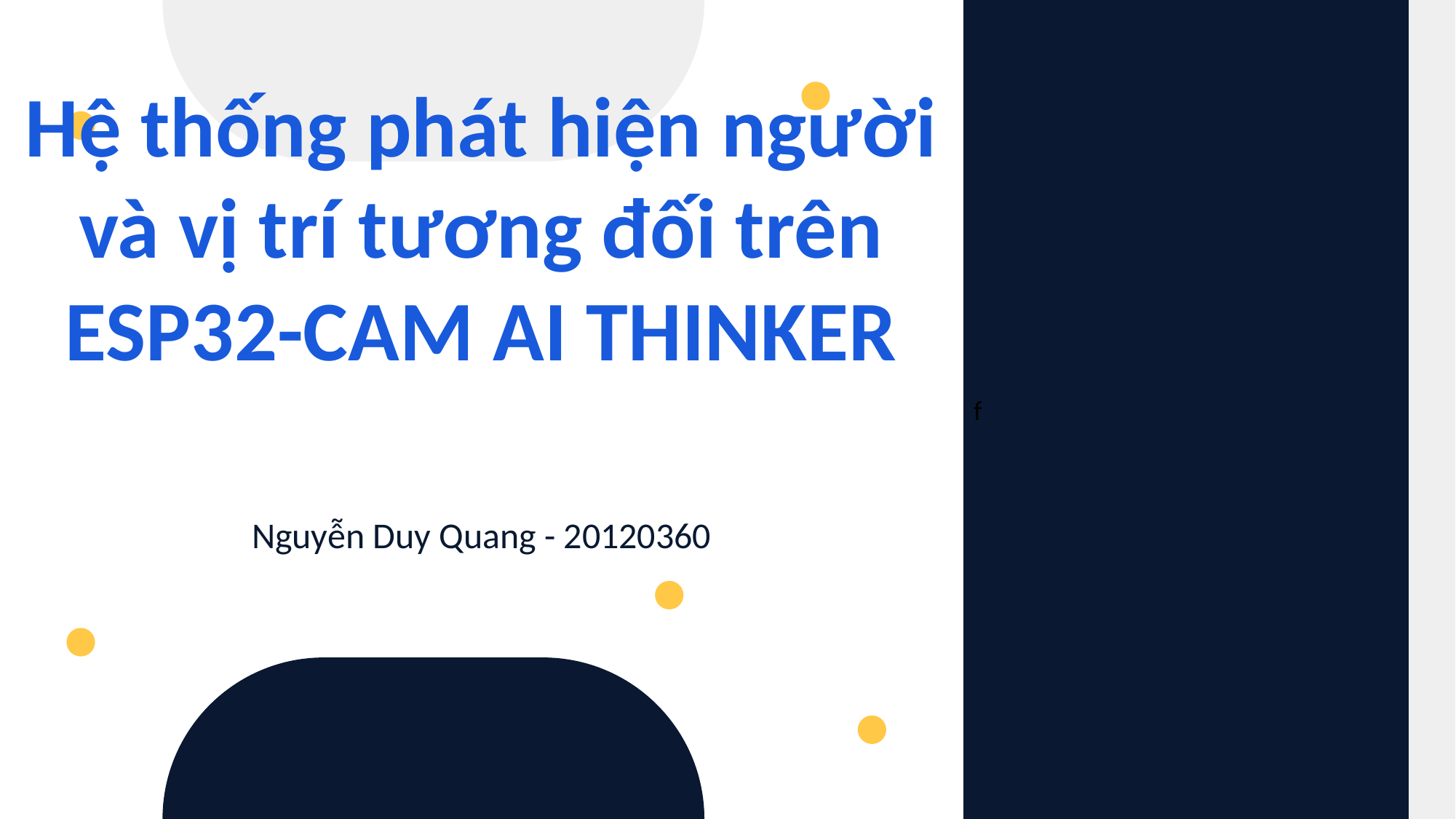

f

Hệ thống phát hiện người và vị trí tương đối trên ESP32-CAM AI THINKER

Nguyễn Duy Quang - 20120360